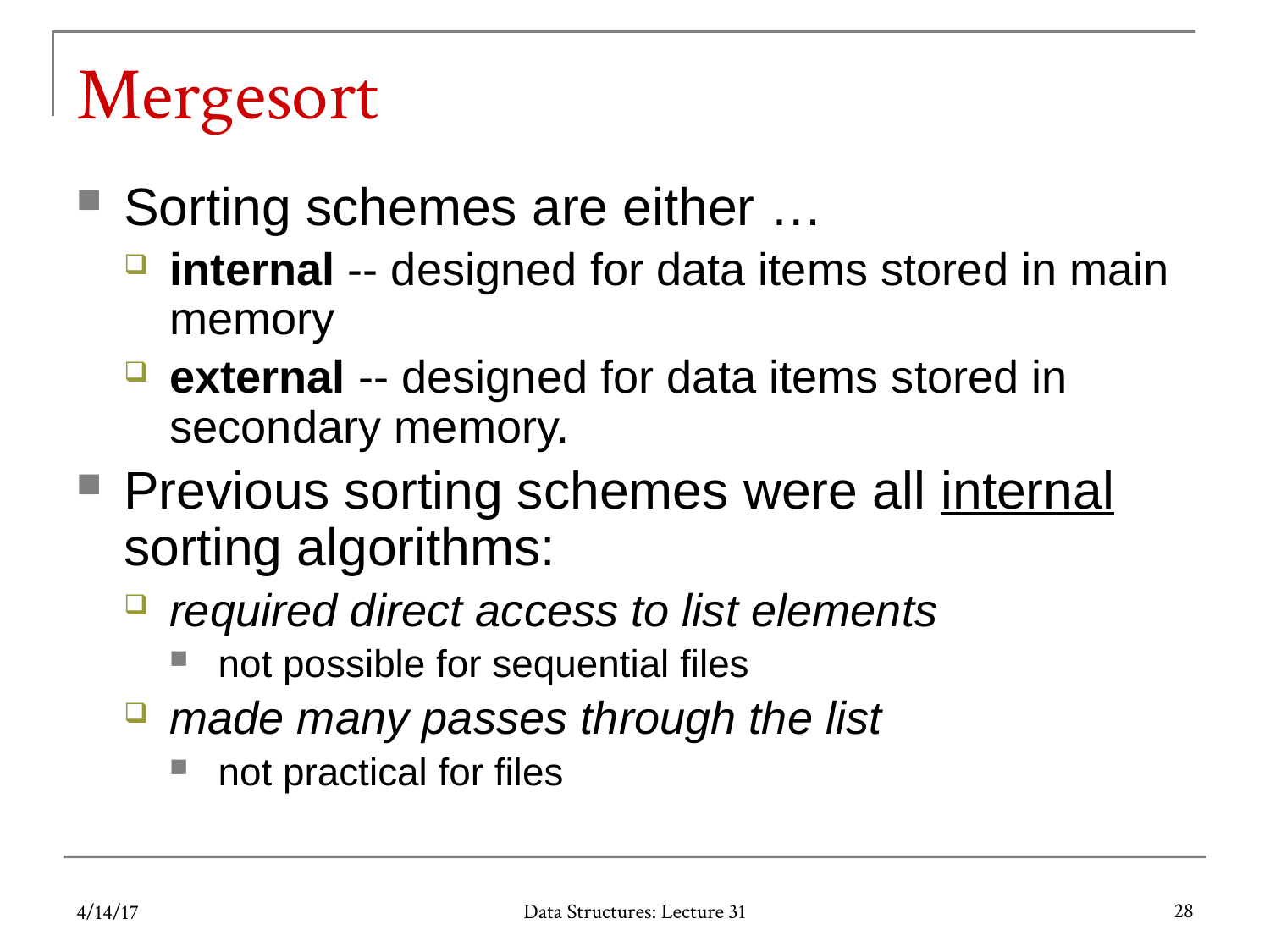

# Mergesort
Sorting schemes are either …
internal -- designed for data items stored in main memory
external -- designed for data items stored in secondary memory.
Previous sorting schemes were all internal sorting algorithms:
required direct access to list elements
not possible for sequential files
made many passes through the list
not practical for files
4/14/17
28
Data Structures: Lecture 31